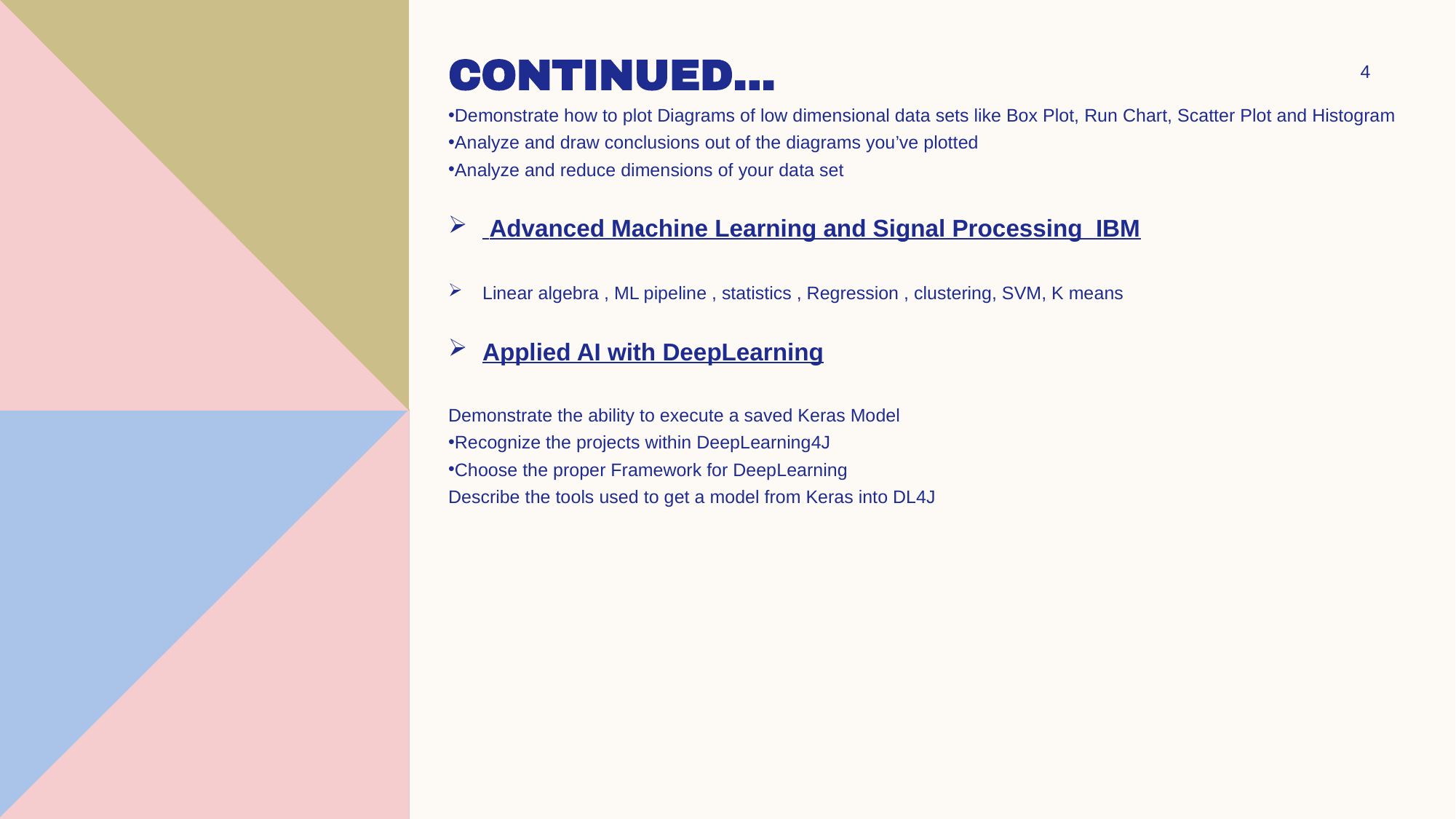

# Continued…
4
Demonstrate how to plot Diagrams of low dimensional data sets like Box Plot, Run Chart, Scatter Plot and Histogram
Analyze and draw conclusions out of the diagrams you’ve plotted
Analyze and reduce dimensions of your data set

 Advanced Machine Learning and Signal Processing  IBM

Linear algebra , ML pipeline , statistics , Regression , clustering, SVM, K means

Applied AI with DeepLearning

Demonstrate the ability to execute a saved Keras Model
Recognize the projects within DeepLearning4J
Choose the proper Framework for DeepLearning
Describe the tools used to get a model from Keras into DL4J